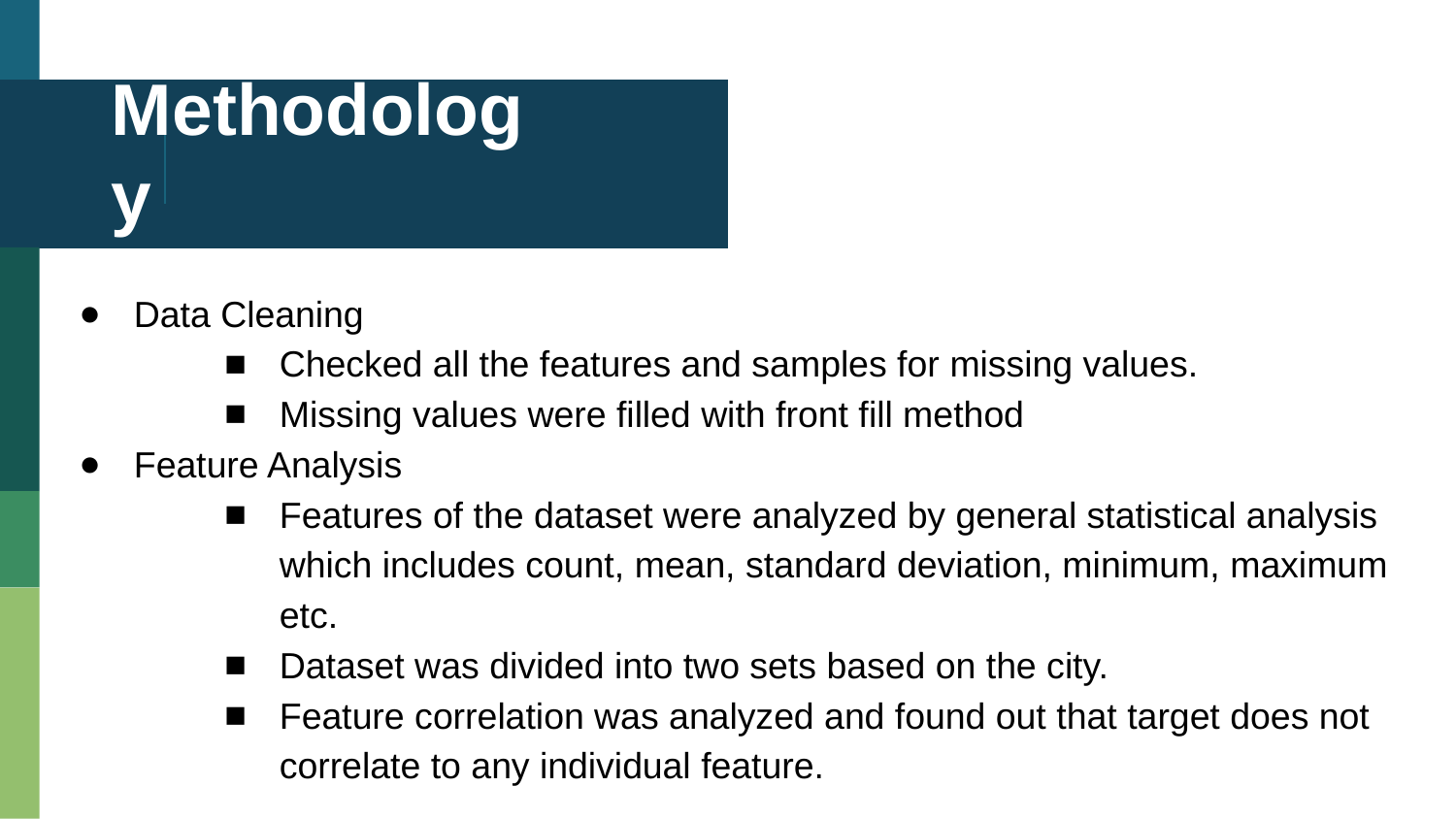

Methodology
Data Cleaning
Checked all the features and samples for missing values.
Missing values were filled with front fill method
Feature Analysis
Features of the dataset were analyzed by general statistical analysis which includes count, mean, standard deviation, minimum, maximum etc.
Dataset was divided into two sets based on the city.
Feature correlation was analyzed and found out that target does not correlate to any individual feature.